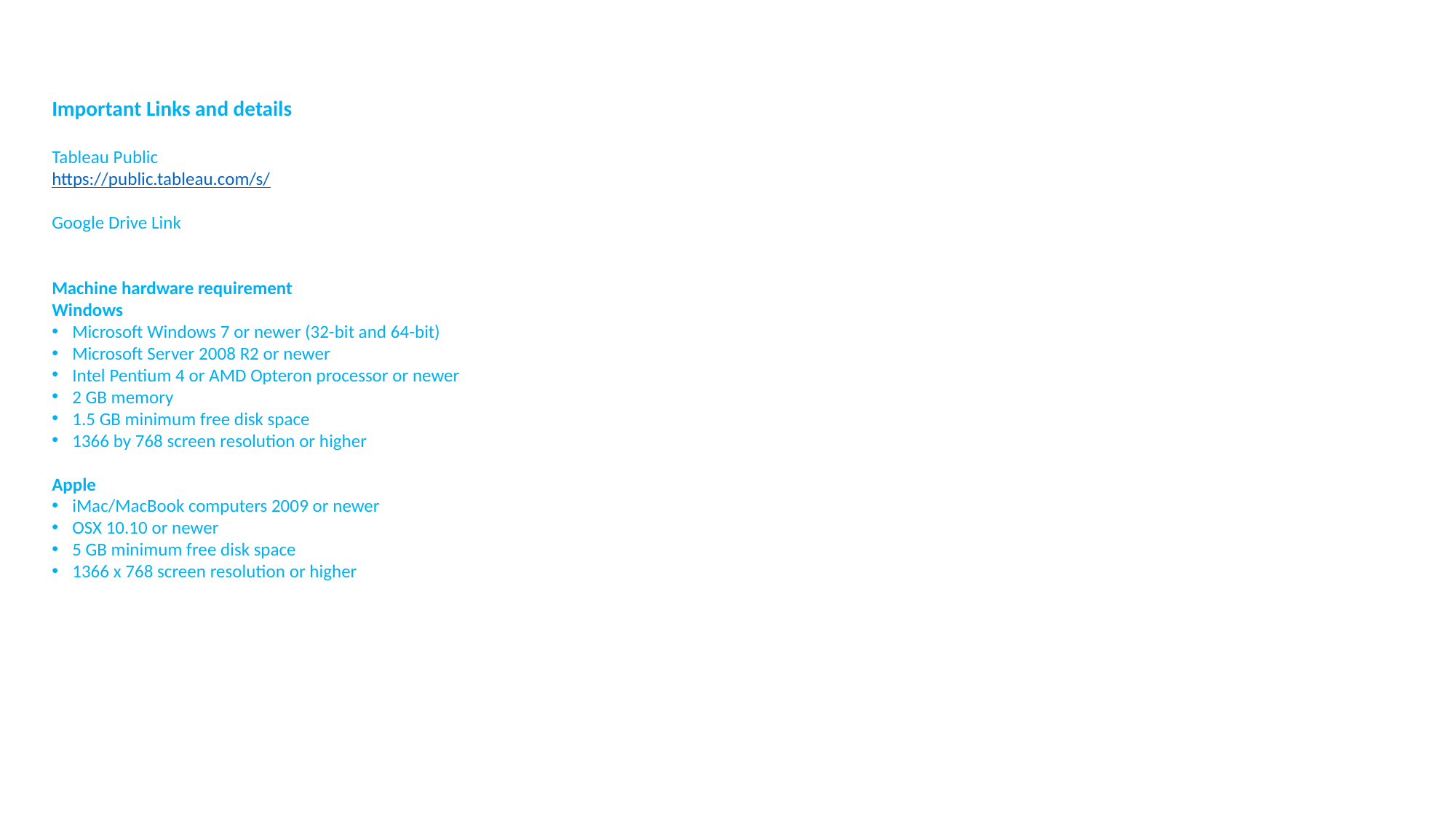

Important Links and details

Tableau Public
https://public.tableau.com/s/

Google Drive Link

Machine hardware requirement
Windows
Microsoft Windows 7 or newer (32-bit and 64-bit)
Microsoft Server 2008 R2 or newer
Intel Pentium 4 or AMD Opteron processor or newer
2 GB memory
1.5 GB minimum free disk space
1366 by 768 screen resolution or higher

Apple
iMac/MacBook computers 2009 or newer
OSX 10.10 or newer
5 GB minimum free disk space
1366 x 768 screen resolution or higher